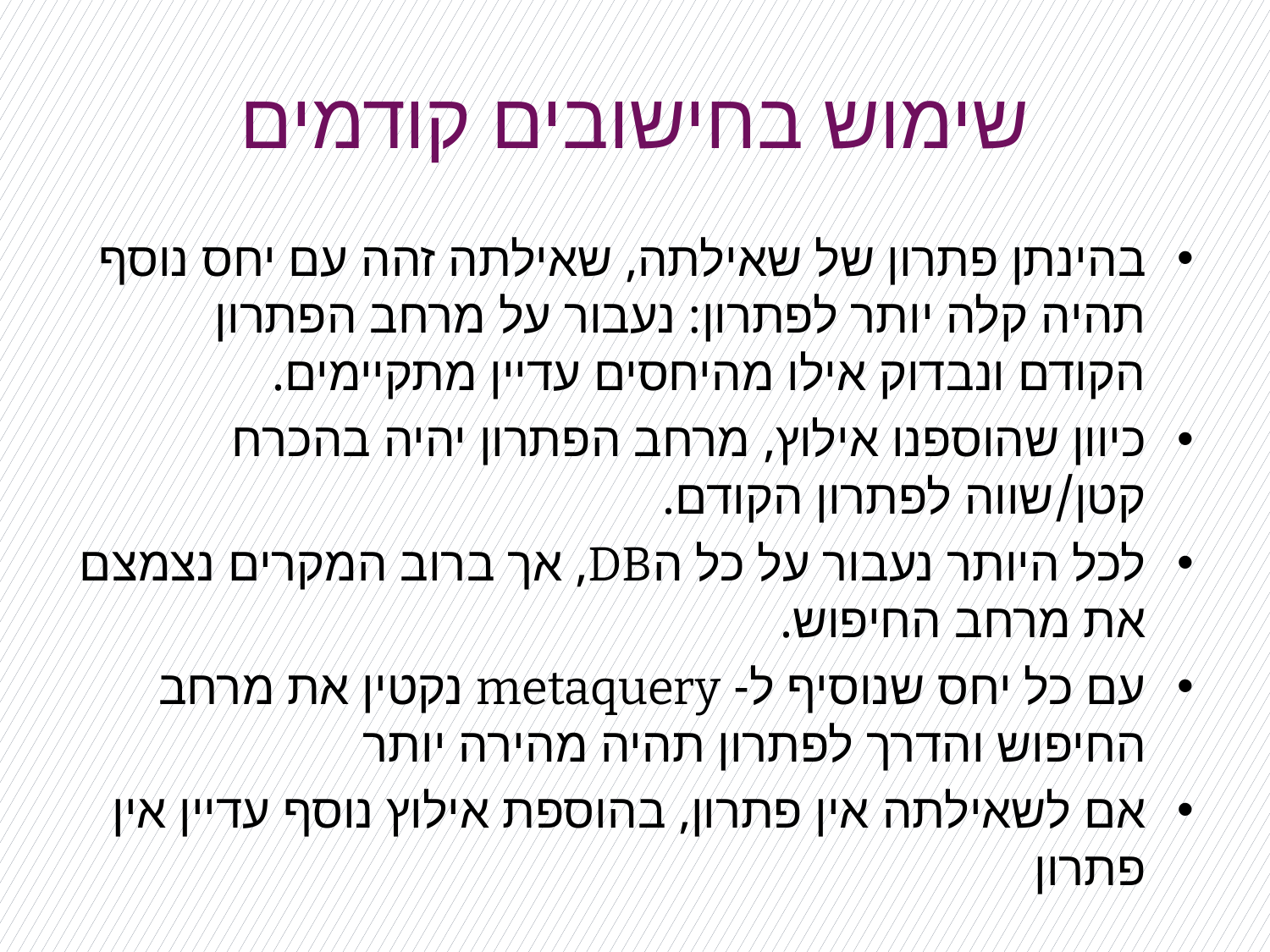

# שימוש בחישובים קודמים
בהינתן פתרון של שאילתה, שאילתה זהה עם יחס נוסף תהיה קלה יותר לפתרון: נעבור על מרחב הפתרון הקודם ונבדוק אילו מהיחסים עדיין מתקיימים.
כיוון שהוספנו אילוץ, מרחב הפתרון יהיה בהכרח קטן/שווה לפתרון הקודם.
לכל היותר נעבור על כל הDB, אך ברוב המקרים נצמצם את מרחב החיפוש.
עם כל יחס שנוסיף ל- metaquery נקטין את מרחב החיפוש והדרך לפתרון תהיה מהירה יותר
אם לשאילתה אין פתרון, בהוספת אילוץ נוסף עדיין אין פתרון